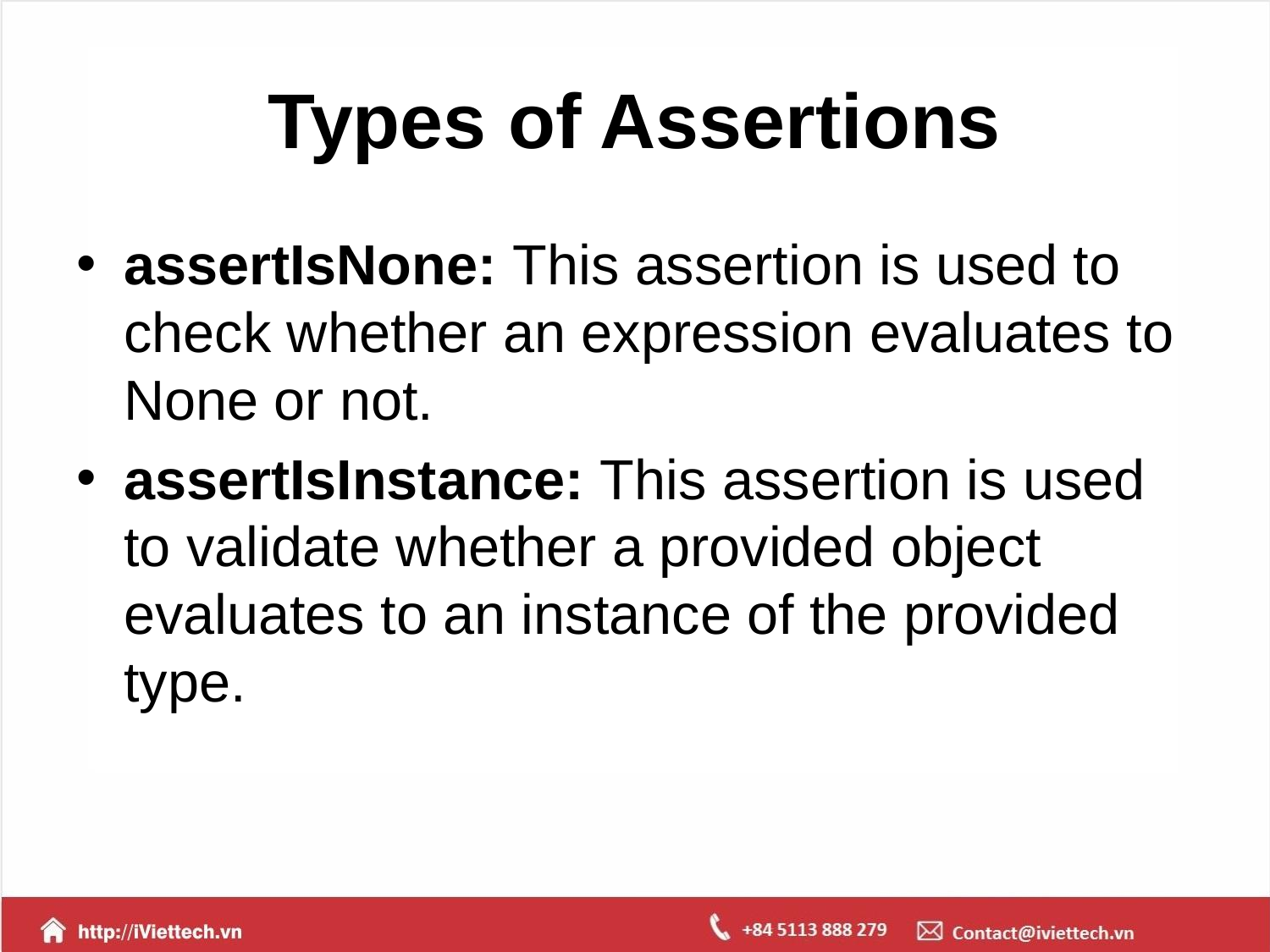

# Types of Assertions
assertIsNone: This assertion is used to check whether an expression evaluates to None or not.
assertIsInstance: This assertion is used to validate whether a provided object evaluates to an instance of the provided type.